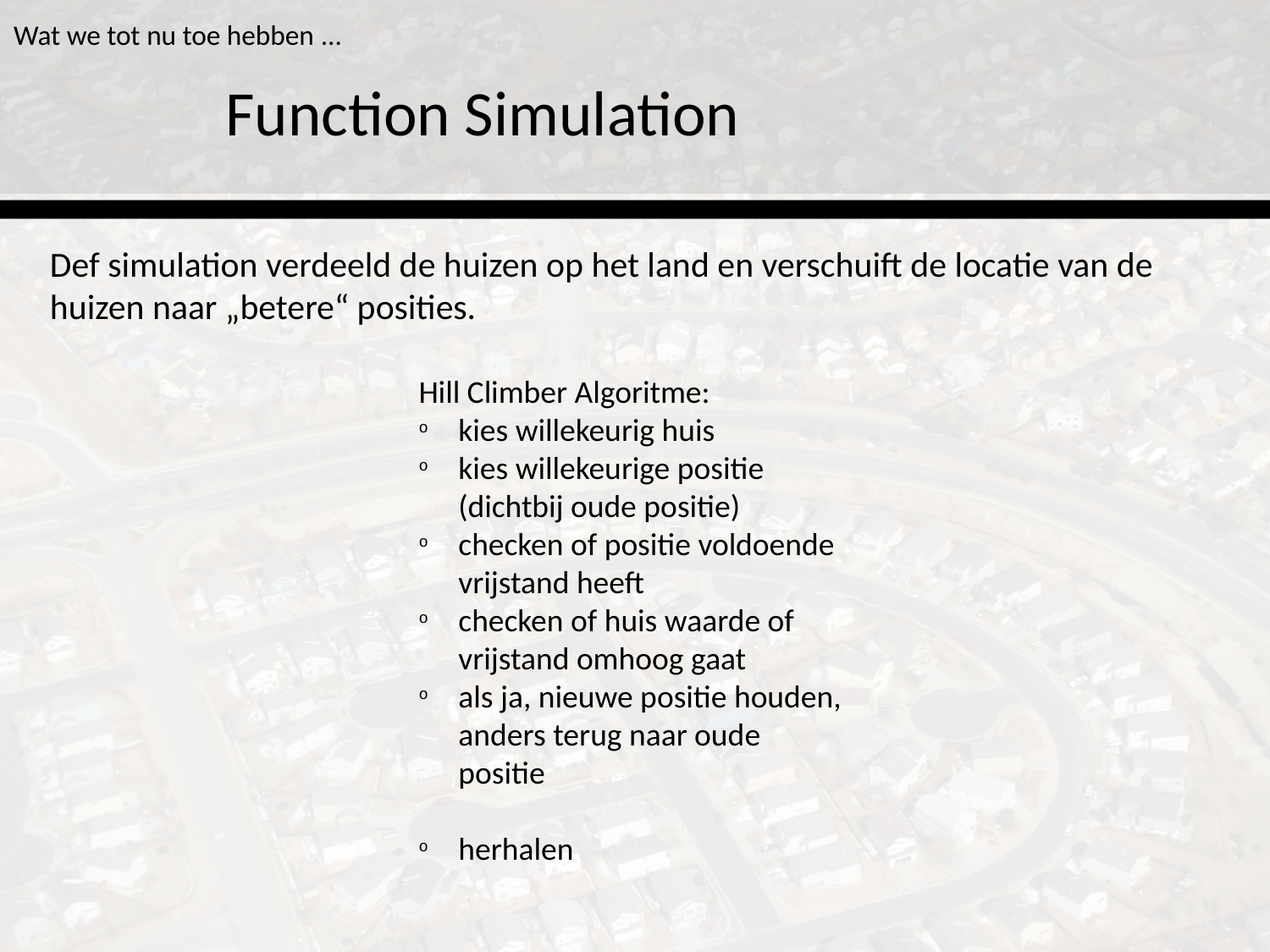

# Wat we tot nu toe hebben ...
Function Simulation
Def simulation verdeeld de huizen op het land en verschuift de locatie van de huizen naar „betere“ posities.
Hill Climber Algoritme:
kies willekeurig huis
kies willekeurige positie (dichtbij oude positie)
checken of positie voldoende vrijstand heeft
checken of huis waarde of vrijstand omhoog gaat
als ja, nieuwe positie houden, anders terug naar oude positie

herhalen